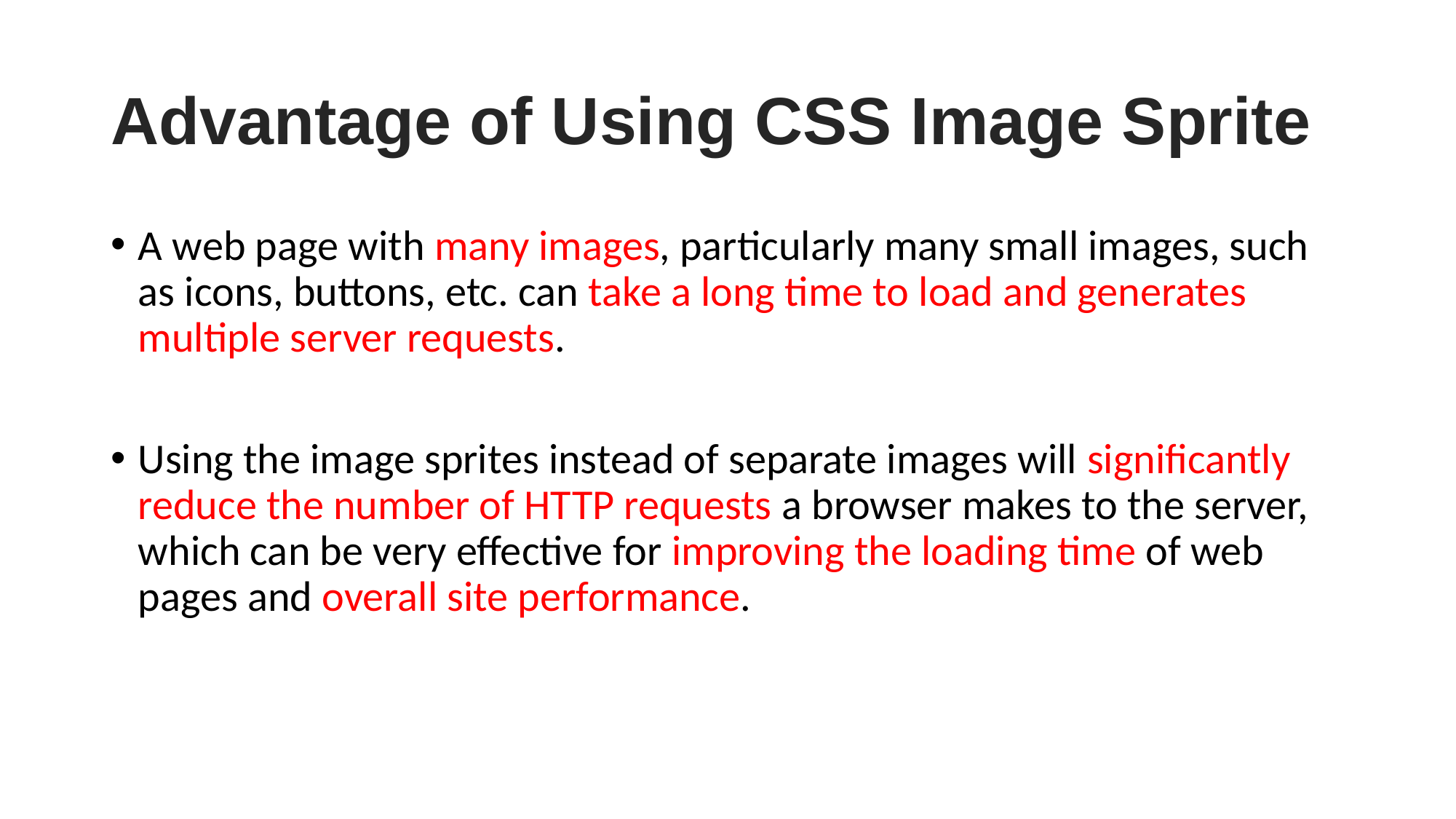

# Advantage of Using CSS Image Sprite
A web page with many images, particularly many small images, such as icons, buttons, etc. can take a long time to load and generates multiple server requests.

Using the image sprites instead of separate images will significantly reduce the number of HTTP requests a browser makes to the server, which can be very effective for improving the loading time of web pages and overall site performance.